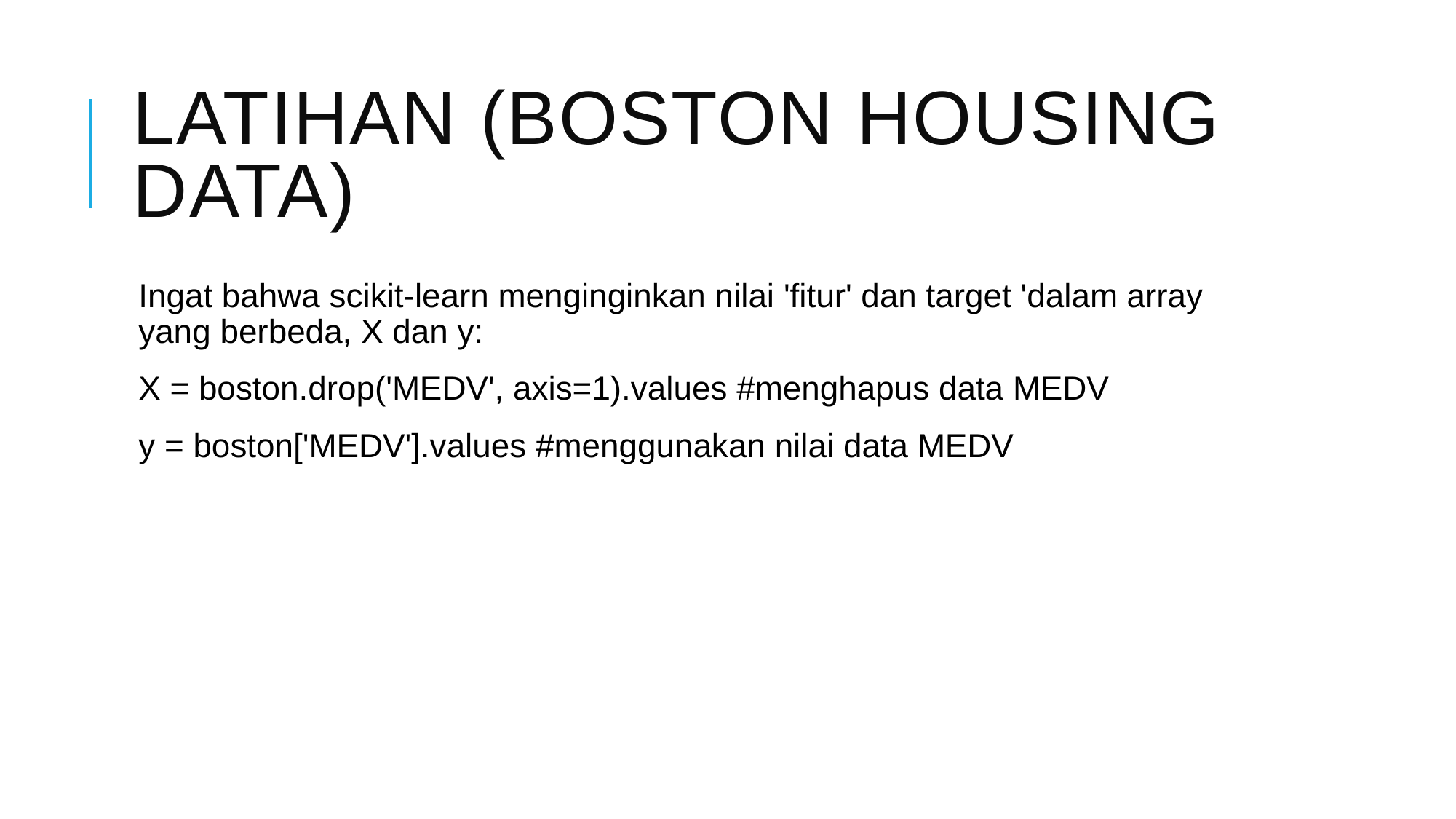

# latihan (Boston housing data)
Ingat bahwa scikit-learn menginginkan nilai 'fitur' dan target 'dalam array yang berbeda, X dan y:
X = boston.drop('MEDV', axis=1).values #menghapus data MEDV
y = boston['MEDV'].values #menggunakan nilai data MEDV